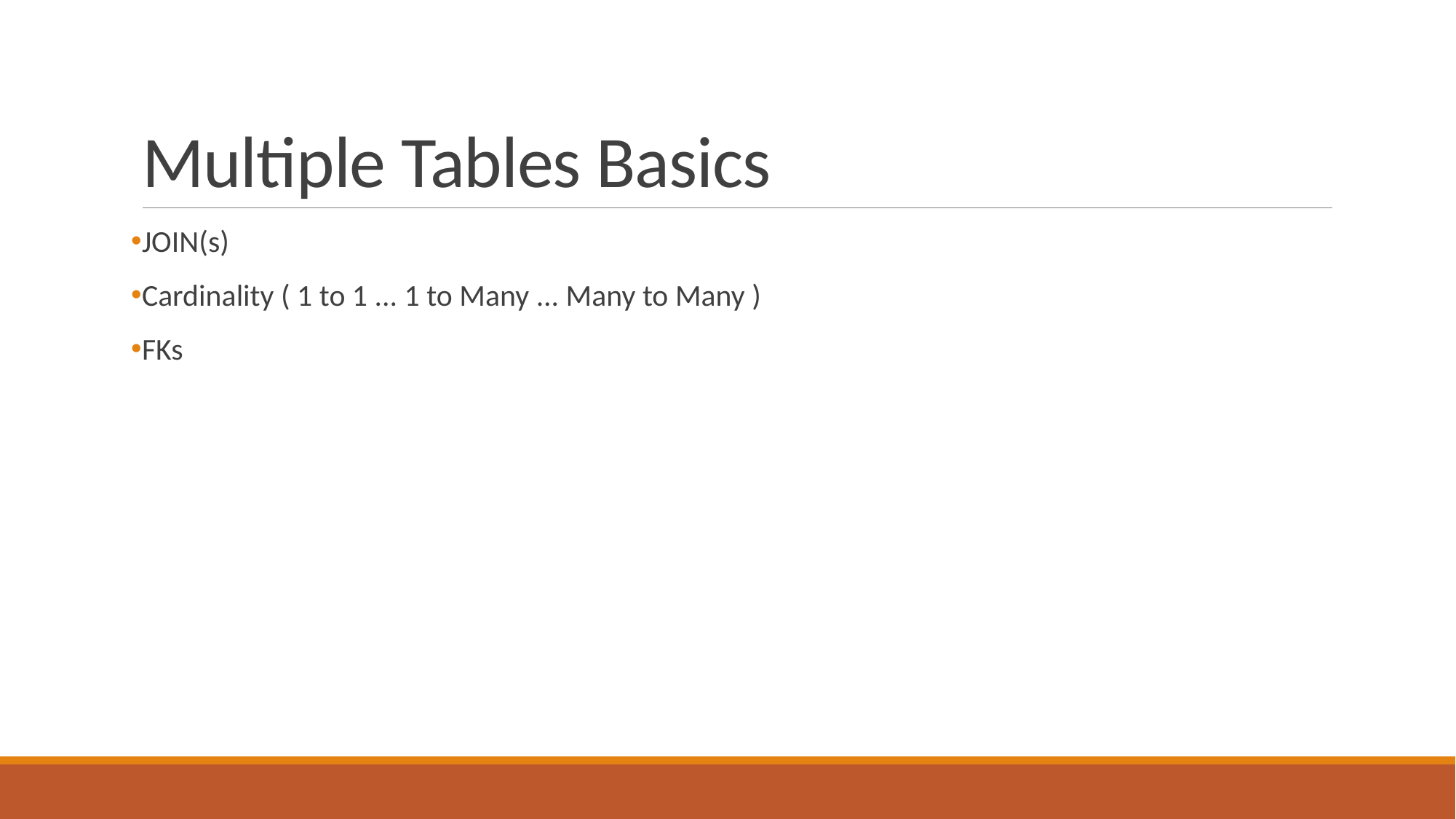

# Multiple Tables Basics
JOIN(s)
Cardinality ( 1 to 1 ... 1 to Many ... Many to Many )
FKs